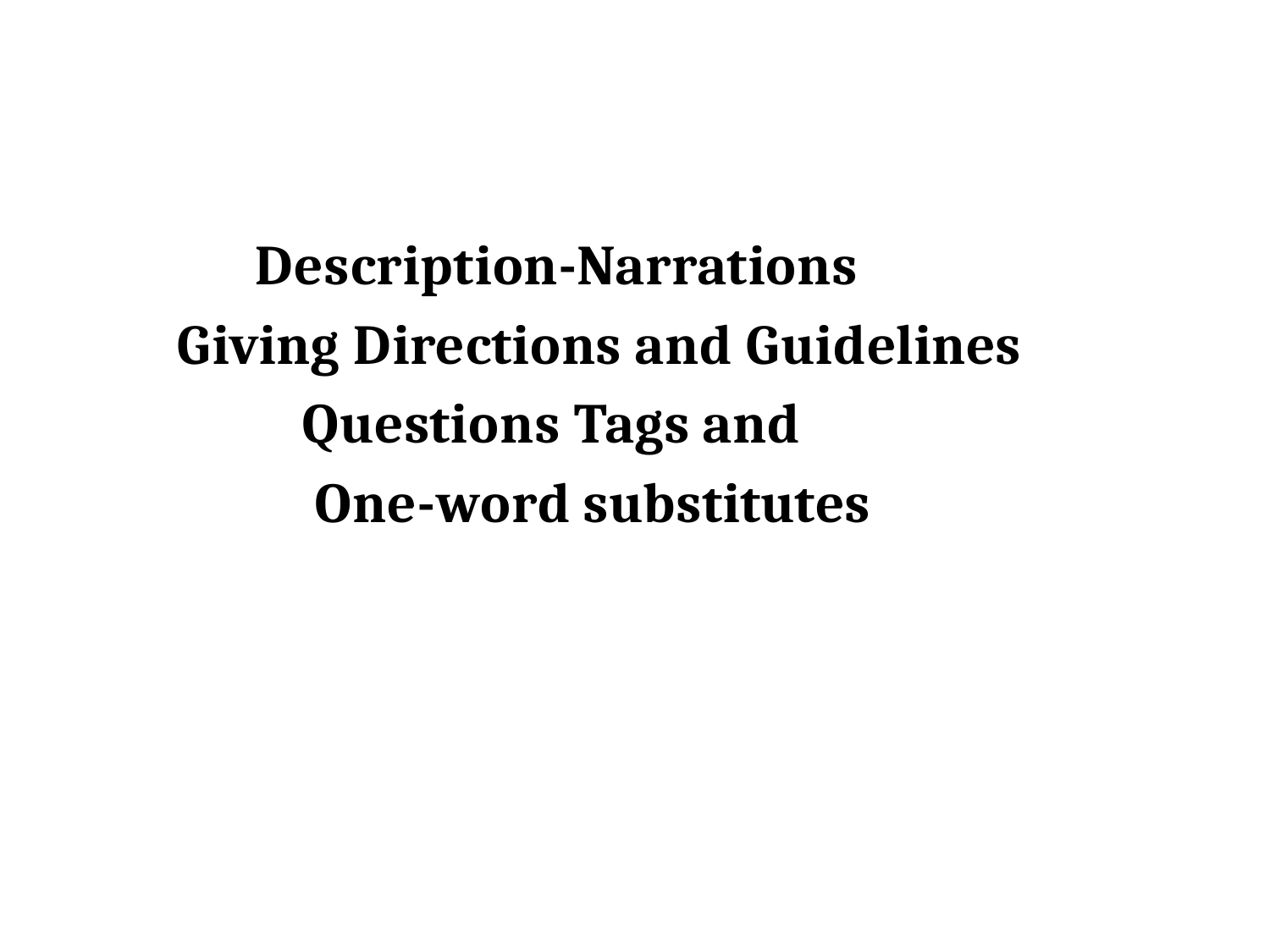

#
              Description-Narrations
        Giving Directions and Guidelines
                  Questions Tags and
                   One-word substitutes